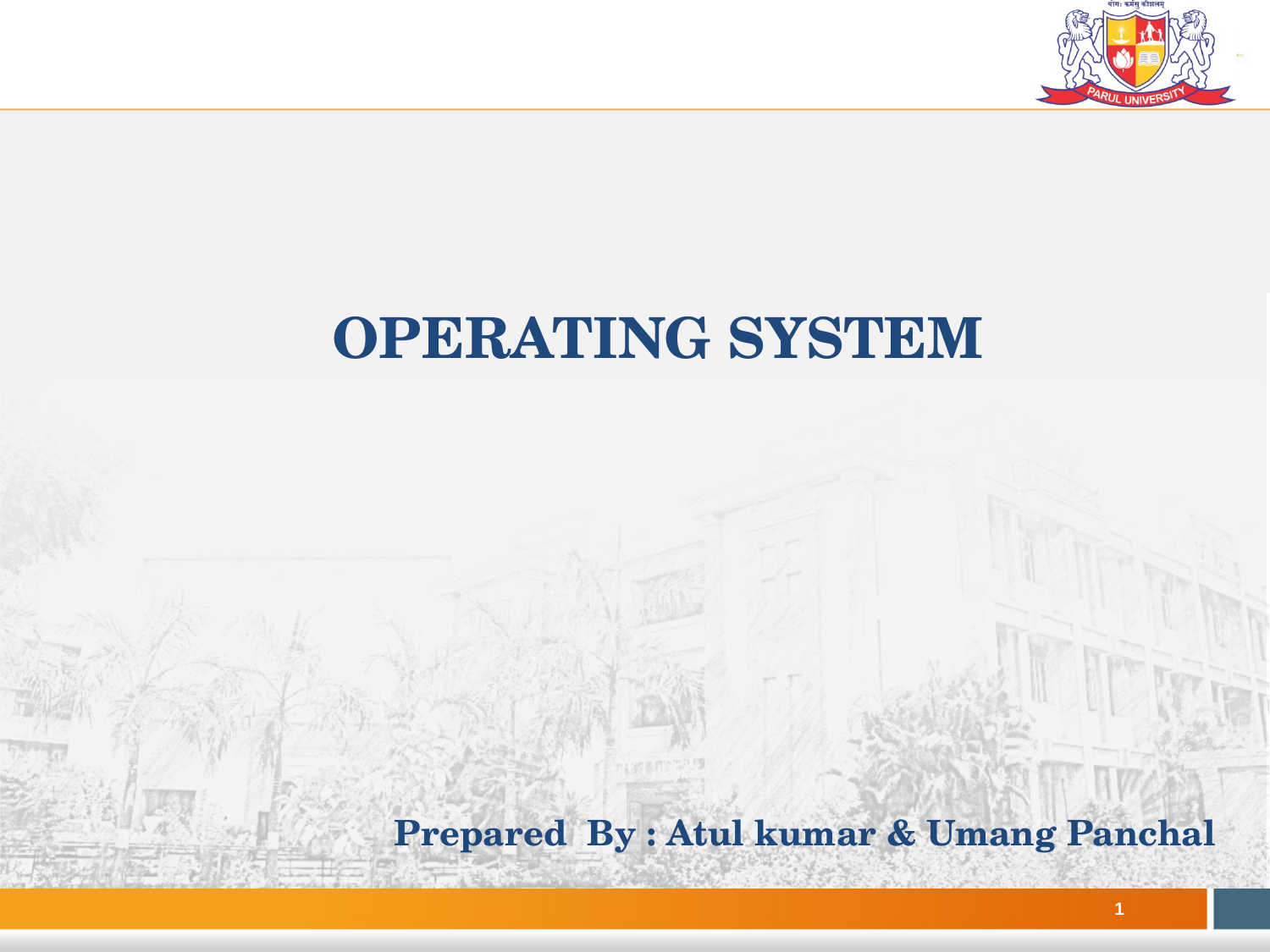

Operating system

# Prepared  By : Atul kumar & Umang Panchal